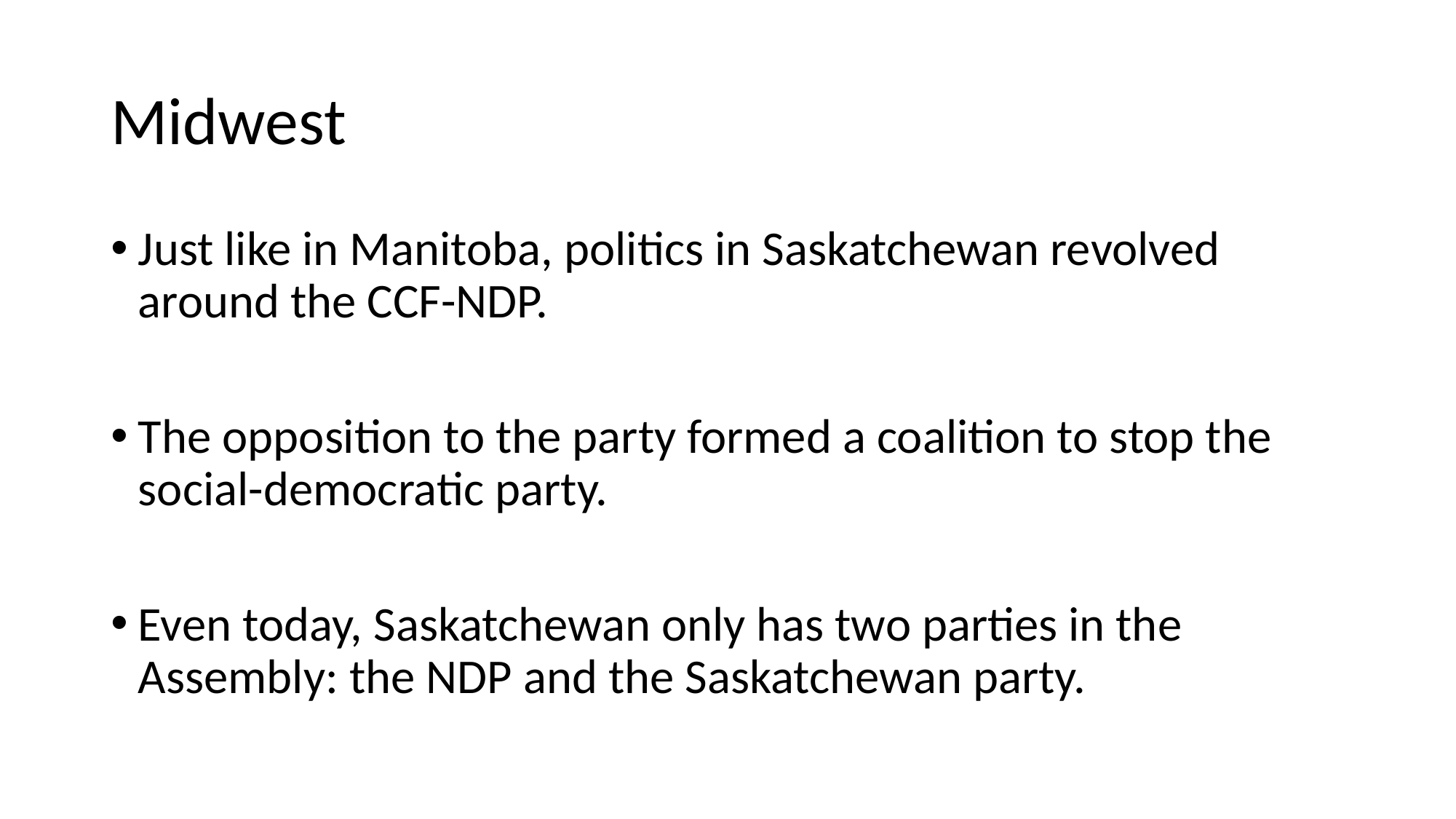

# Midwest
Just like in Manitoba, politics in Saskatchewan revolved around the CCF-NDP.

The opposition to the party formed a coalition to stop the social-democratic party.

Even today, Saskatchewan only has two parties in the Assembly: the NDP and the Saskatchewan party.